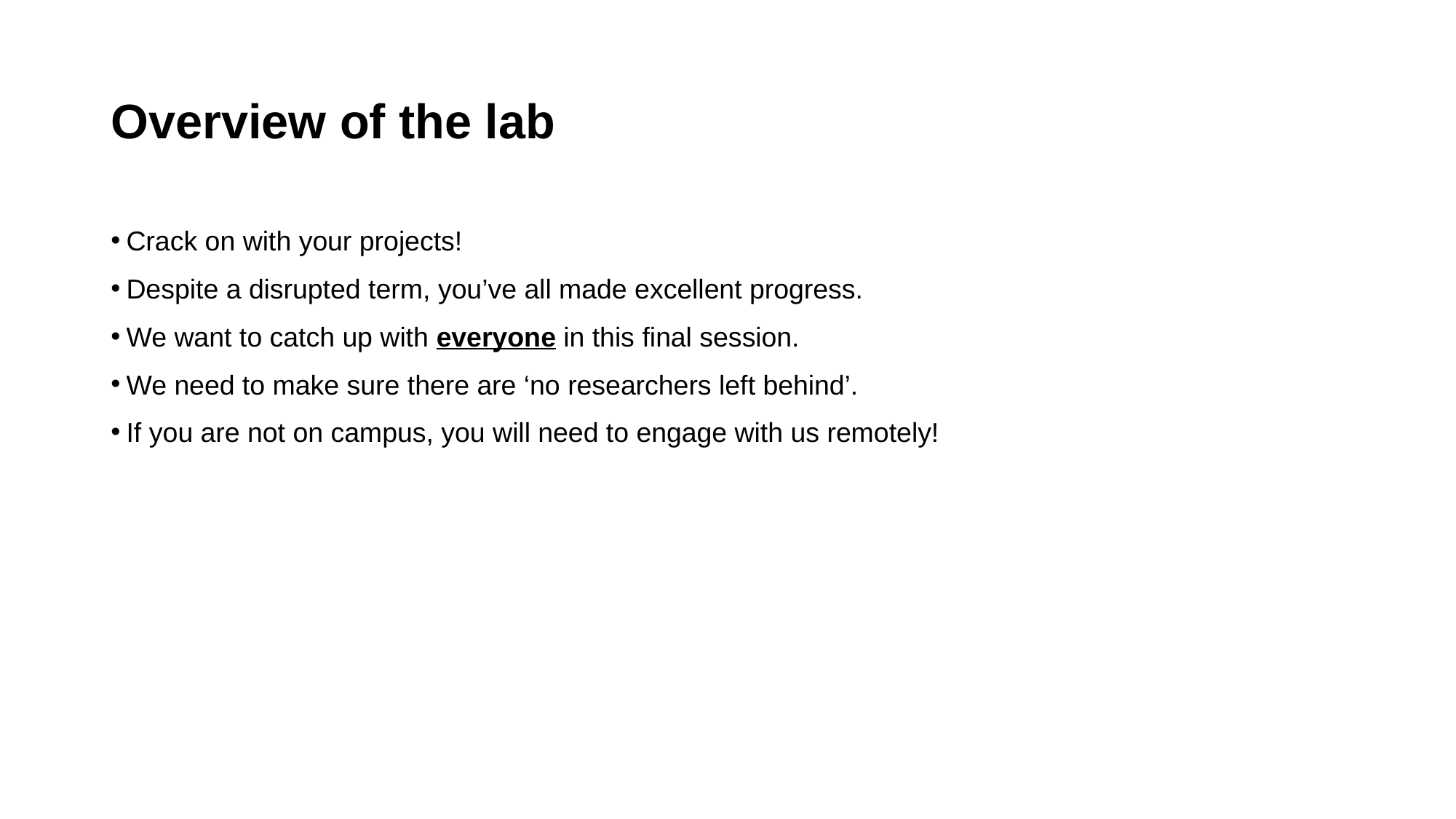

# Overview of the lab
Crack on with your projects!
Despite a disrupted term, you’ve all made excellent progress.
We want to catch up with everyone in this final session.
We need to make sure there are ‘no researchers left behind’.
If you are not on campus, you will need to engage with us remotely!